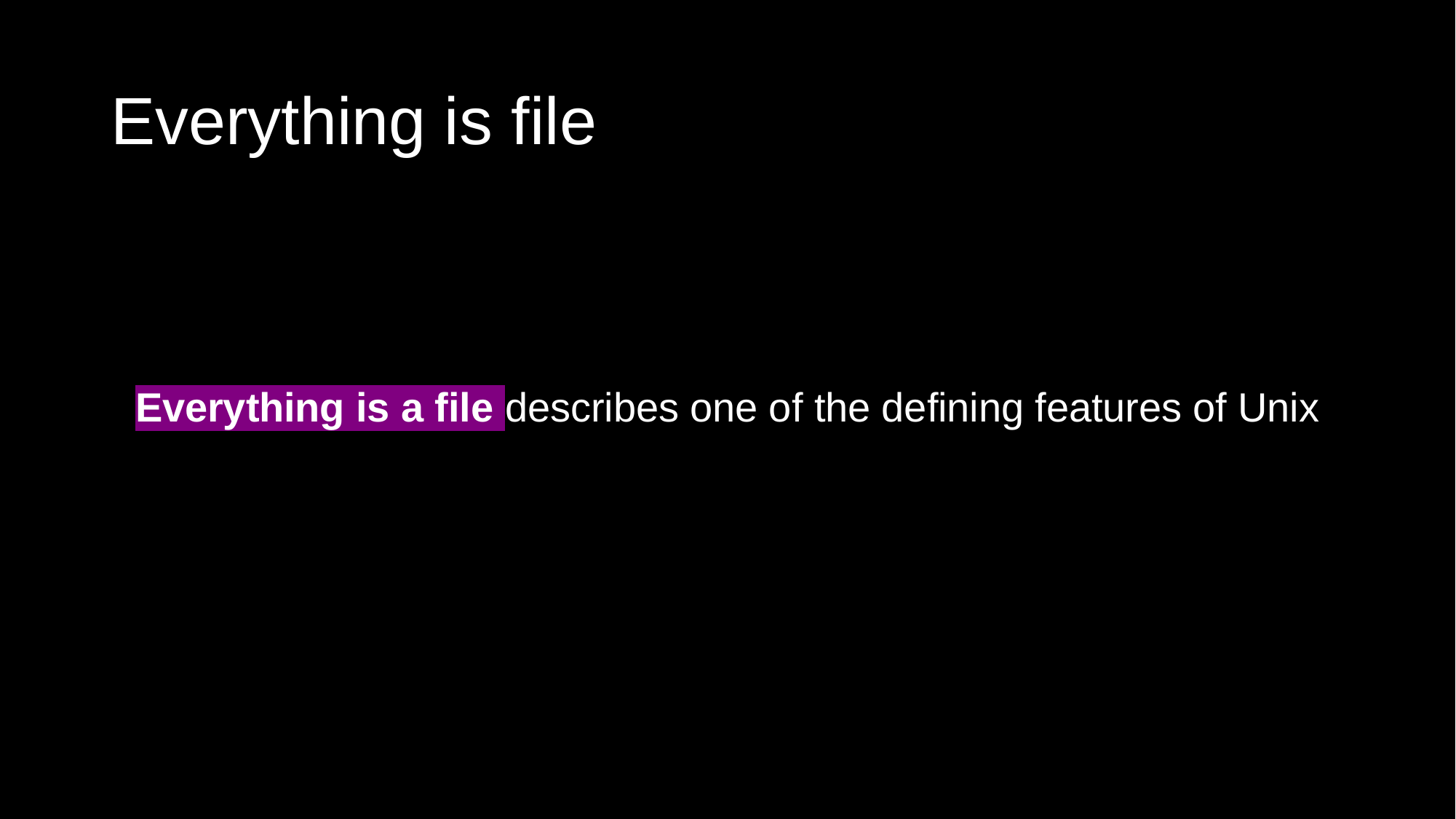

# Everything is file
Everything is a file describes one of the defining features of Unix